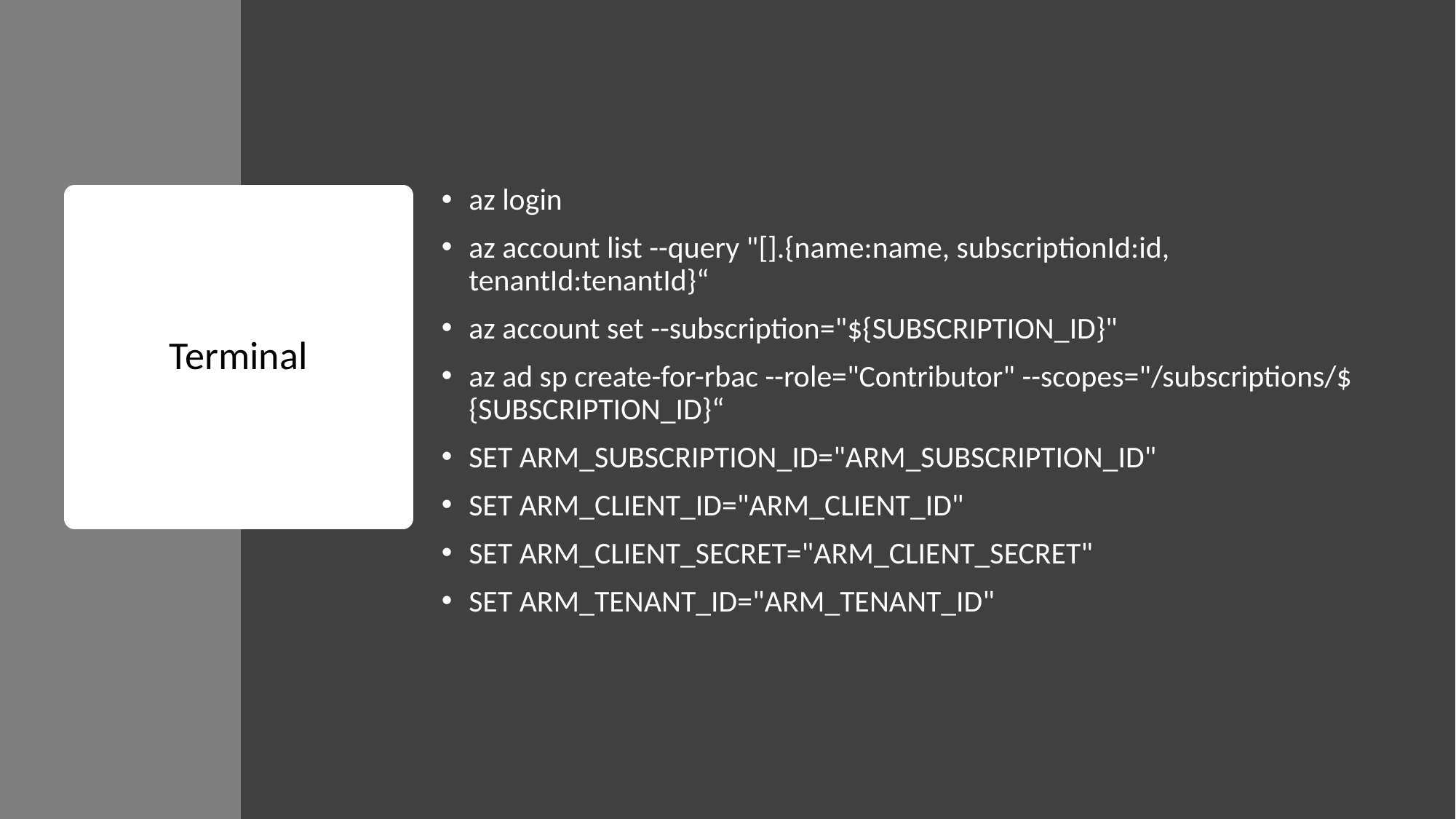

az login
az account list --query "[].{name:name, subscriptionId:id, tenantId:tenantId}“
az account set --subscription="${SUBSCRIPTION_ID}"
az ad sp create-for-rbac --role="Contributor" --scopes="/subscriptions/${SUBSCRIPTION_ID}“
SET ARM_SUBSCRIPTION_ID="ARM_SUBSCRIPTION_ID"
SET ARM_CLIENT_ID="ARM_CLIENT_ID"
SET ARM_CLIENT_SECRET="ARM_CLIENT_SECRET"
SET ARM_TENANT_ID="ARM_TENANT_ID"

# Terminal